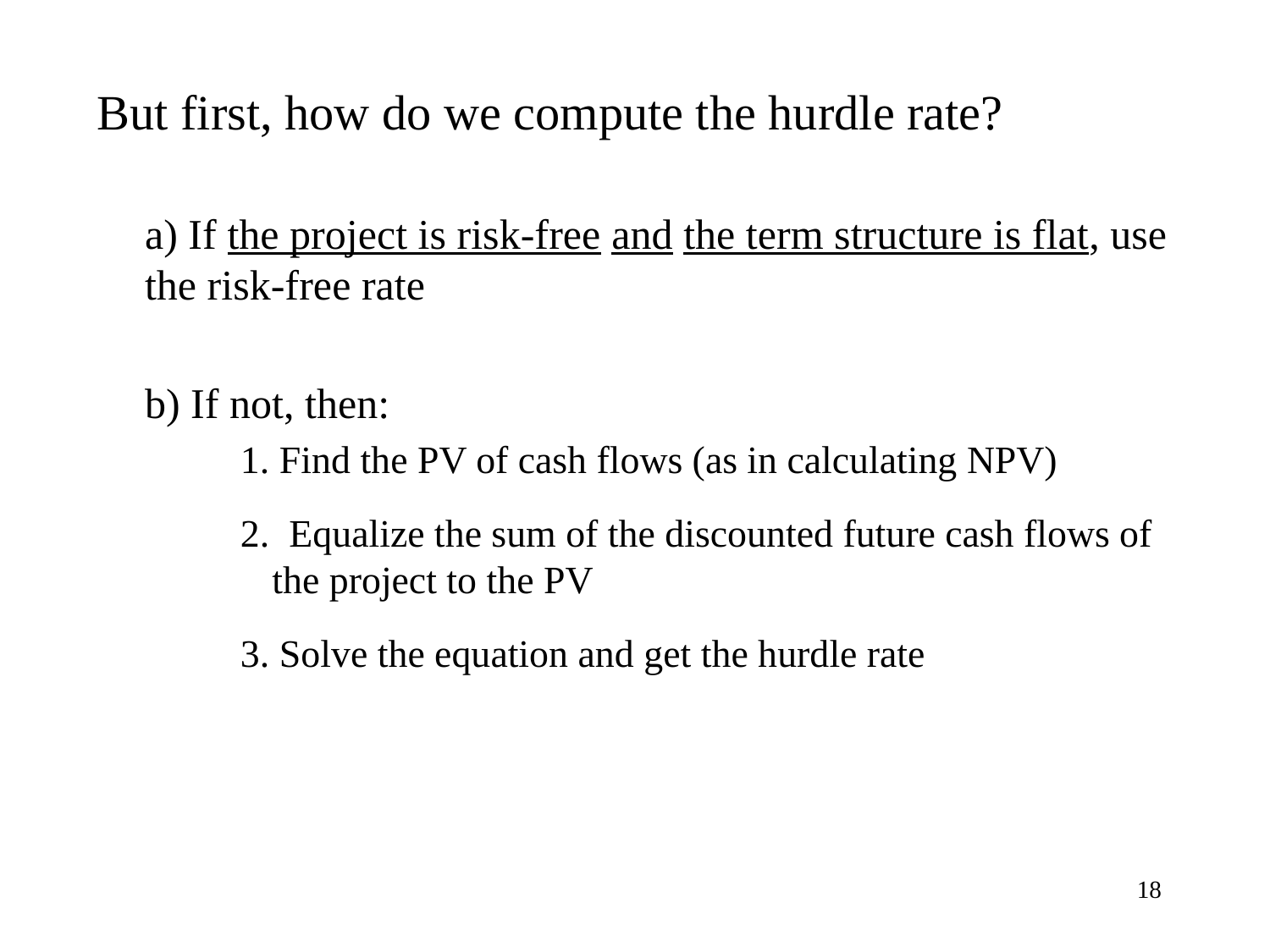

But first, how do we compute the hurdle rate?

	a) If the project is risk-free and the term structure is flat, use the risk-free rate

	b) If not, then:
1. Find the PV of cash flows (as in calculating NPV)
2.  Equalize the sum of the discounted future cash flows of    the project to the PV
3. Solve the equation and get the hurdle rate

18